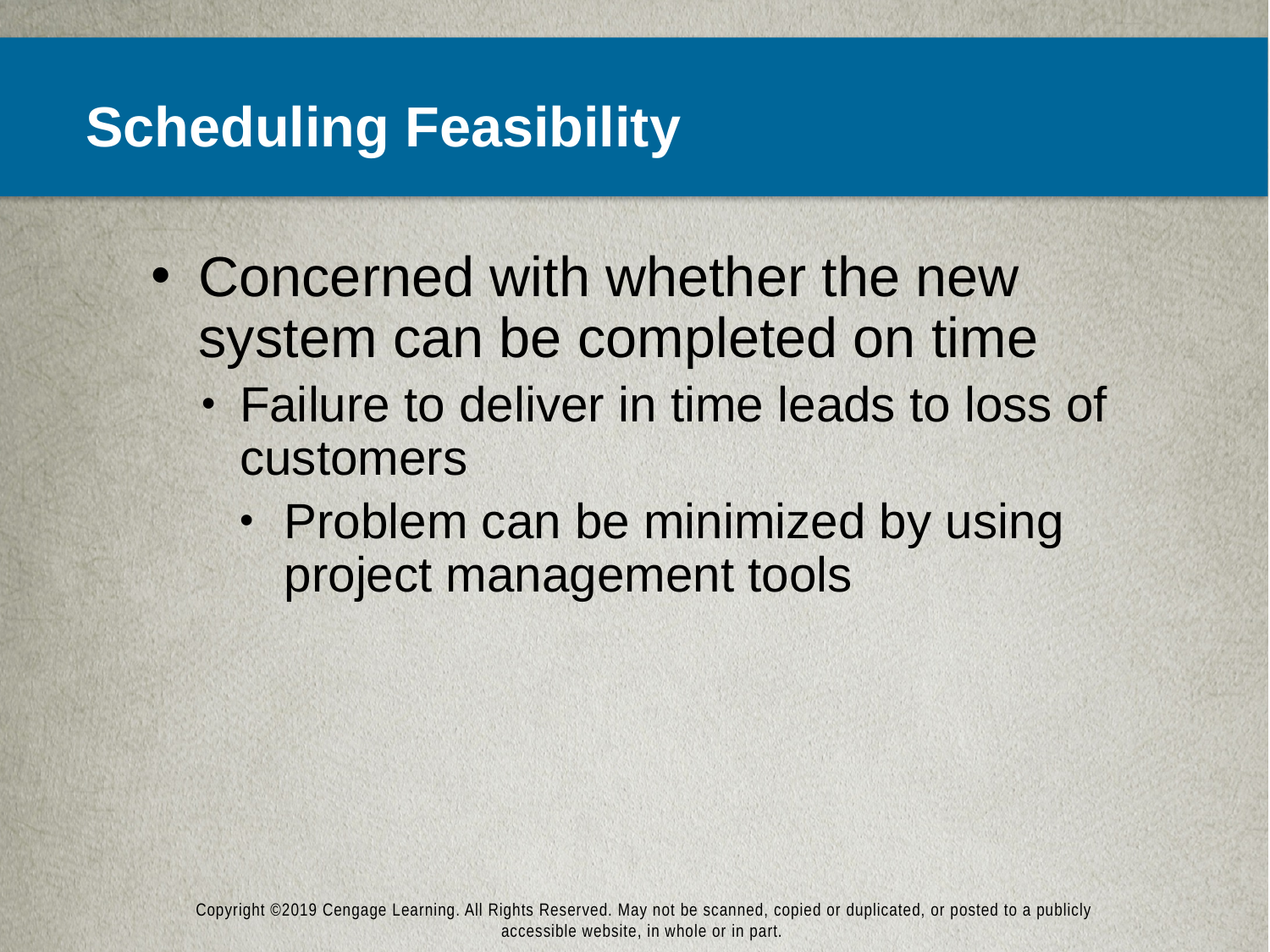

# Scheduling Feasibility
Concerned with whether the new system can be completed on time
Failure to deliver in time leads to loss of customers
Problem can be minimized by using project management tools